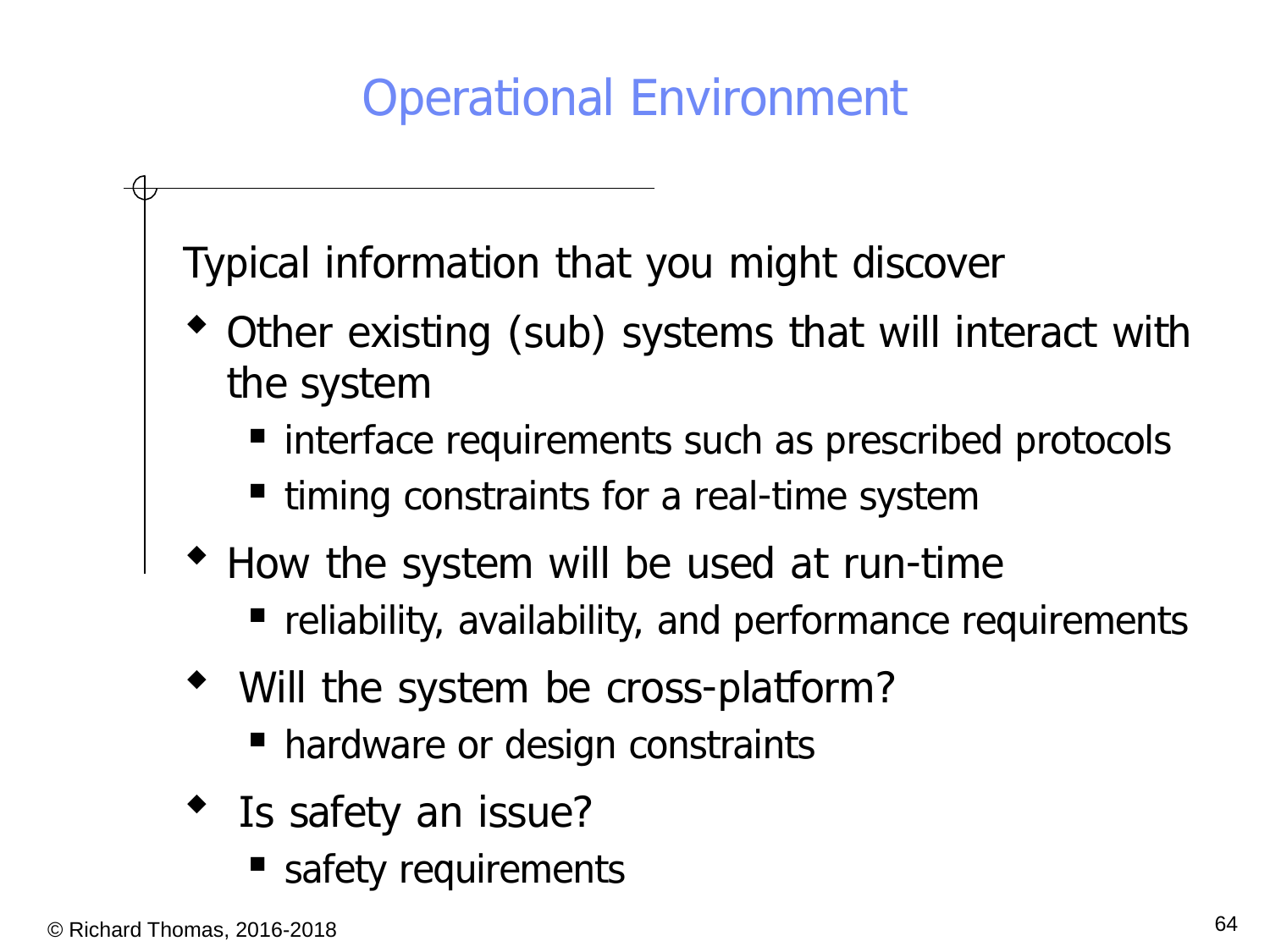

# Operational Environment

Typical information that you might discover
Other existing (sub) systems that will interact with the system
interface requirements such as prescribed protocols
timing constraints for a real-time system
How the system will be used at run-time
reliability, availability, and performance requirements
Will the system be cross-platform?
hardware or design constraints
Is safety an issue?
safety requirements
64